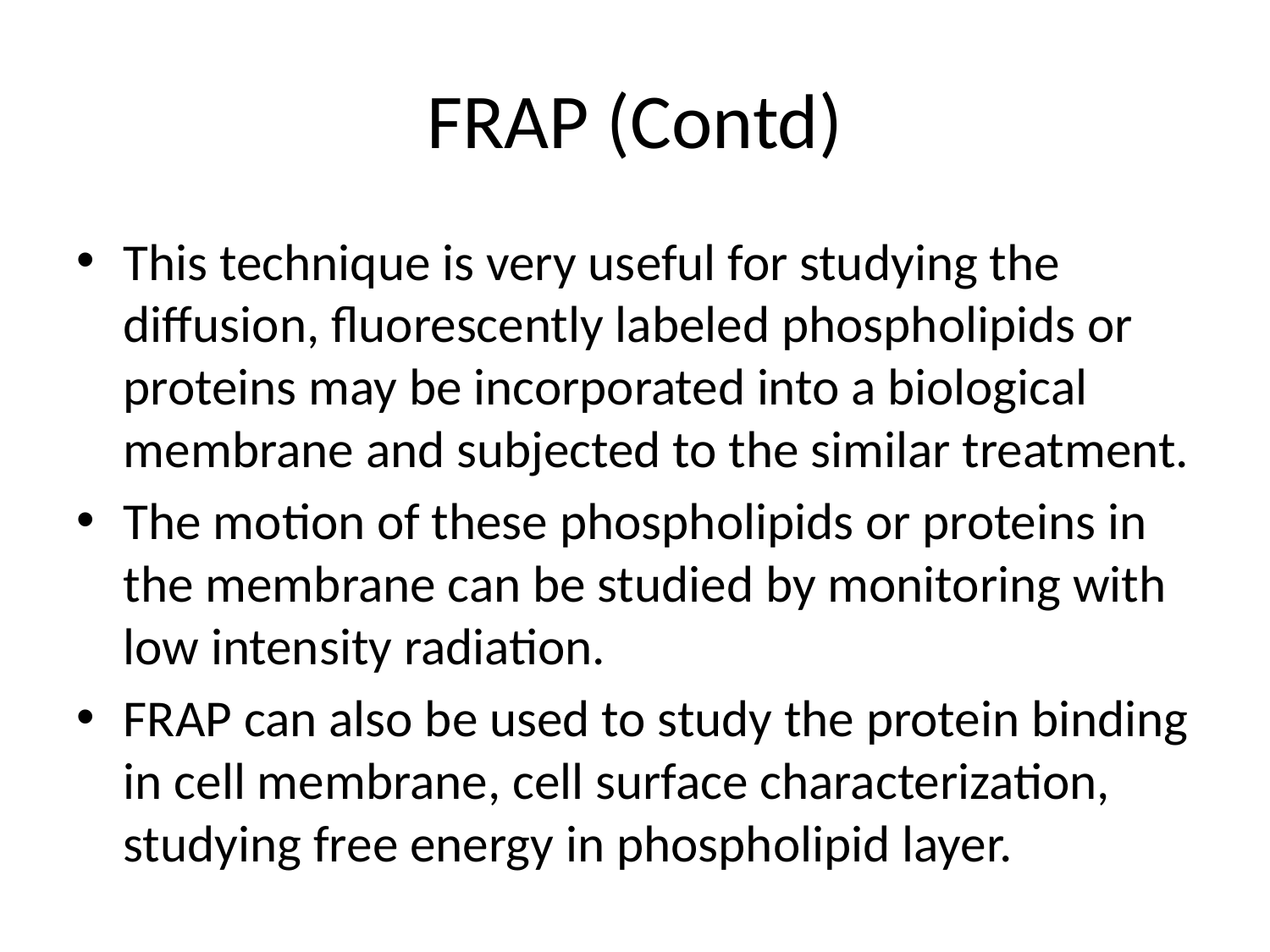

# FRAP (Contd)
This technique is very useful for studying the diffusion, fluorescently labeled phospholipids or proteins may be incorporated into a biological membrane and subjected to the similar treatment.
The motion of these phospholipids or proteins in the membrane can be studied by monitoring with low intensity radiation.
FRAP can also be used to study the protein binding in cell membrane, cell surface characterization, studying free energy in phospholipid layer.